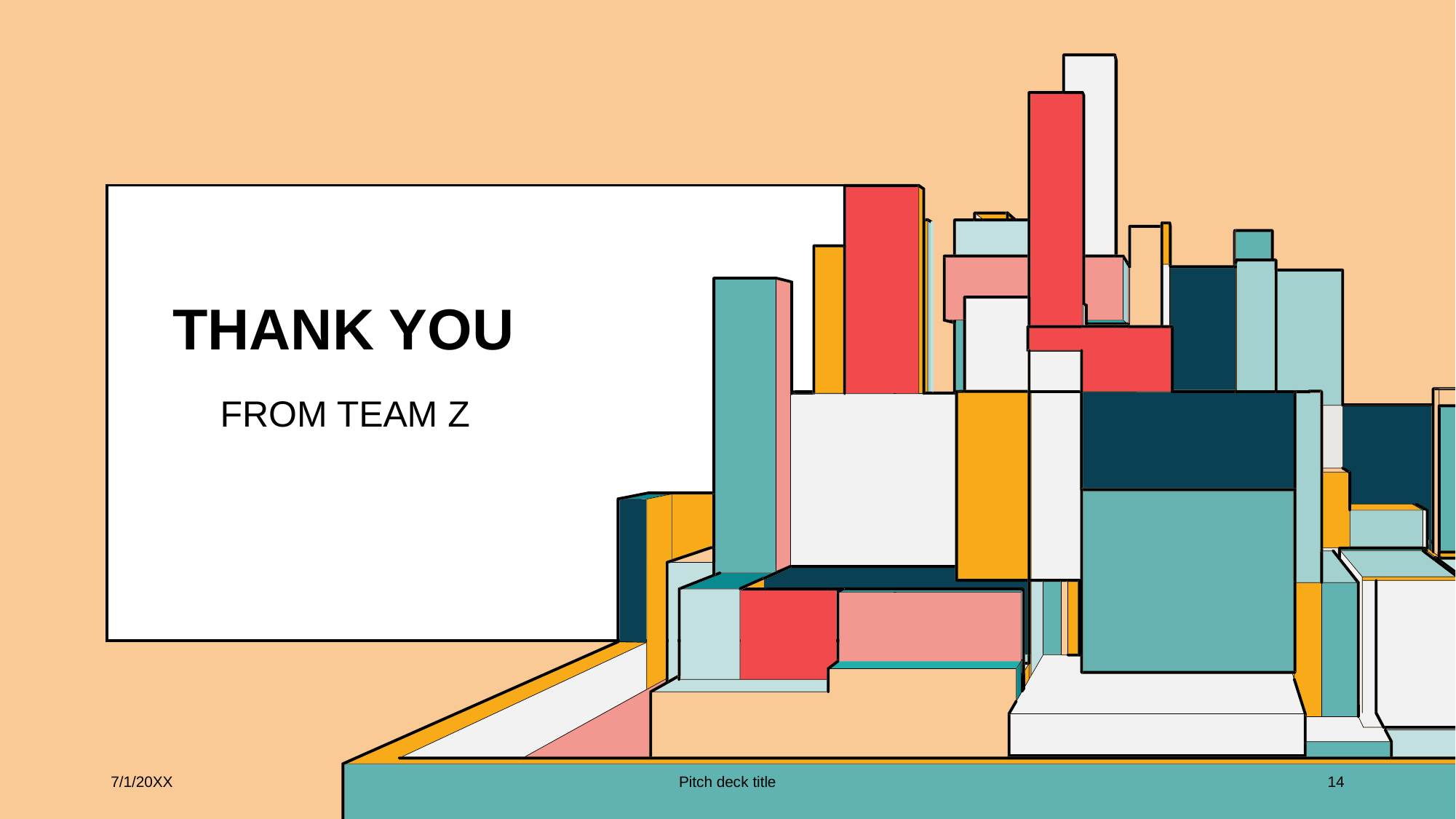

# THANK YOU
FROM TEAM Z
7/1/20XX
Pitch deck title
14